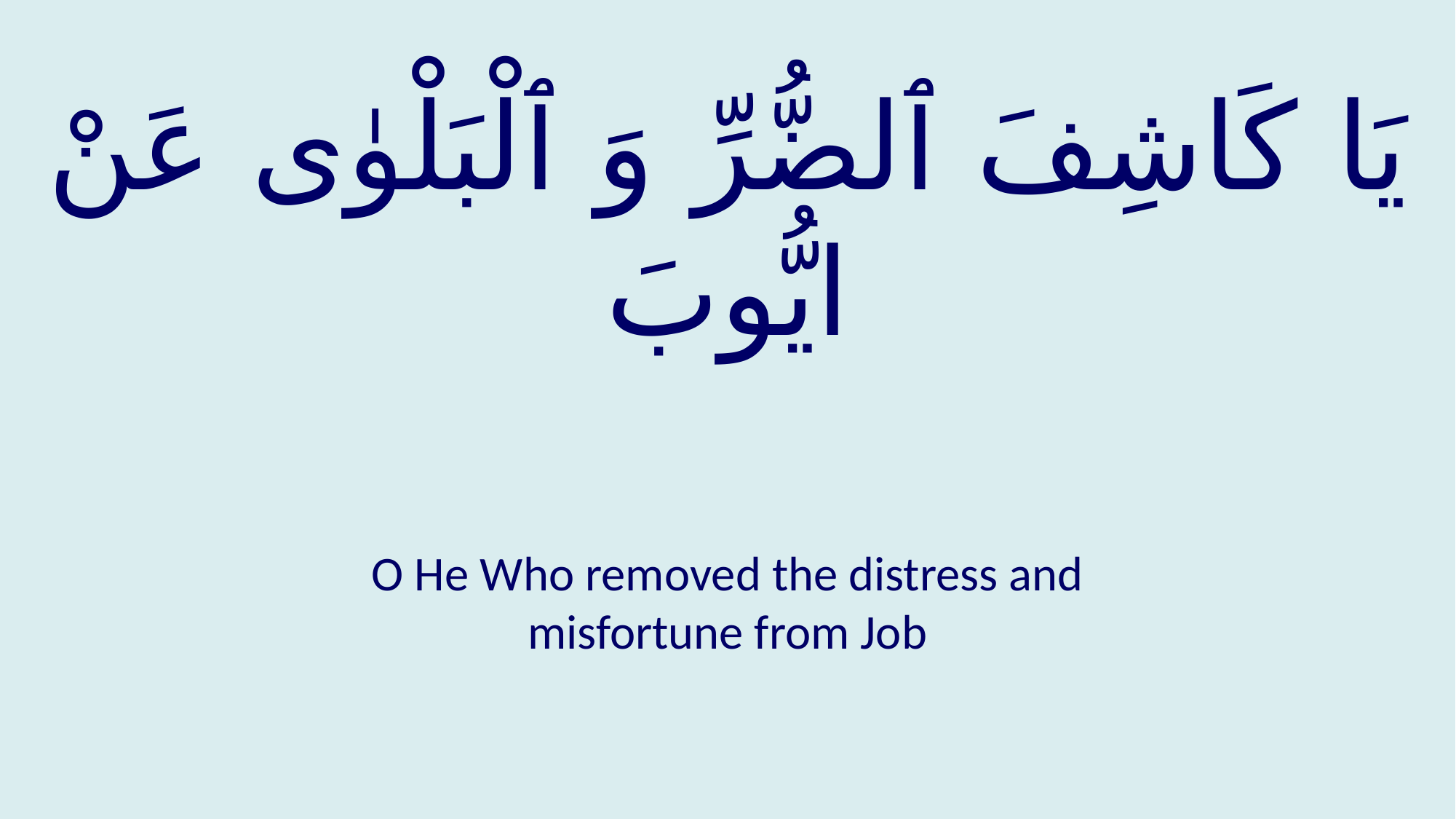

# يَا كَاشِفَ ٱلضُّرِّ وَ ٱلْبَلْوٰى عَنْ ايُّوبَ
O He Who removed the distress and misfortune from Job